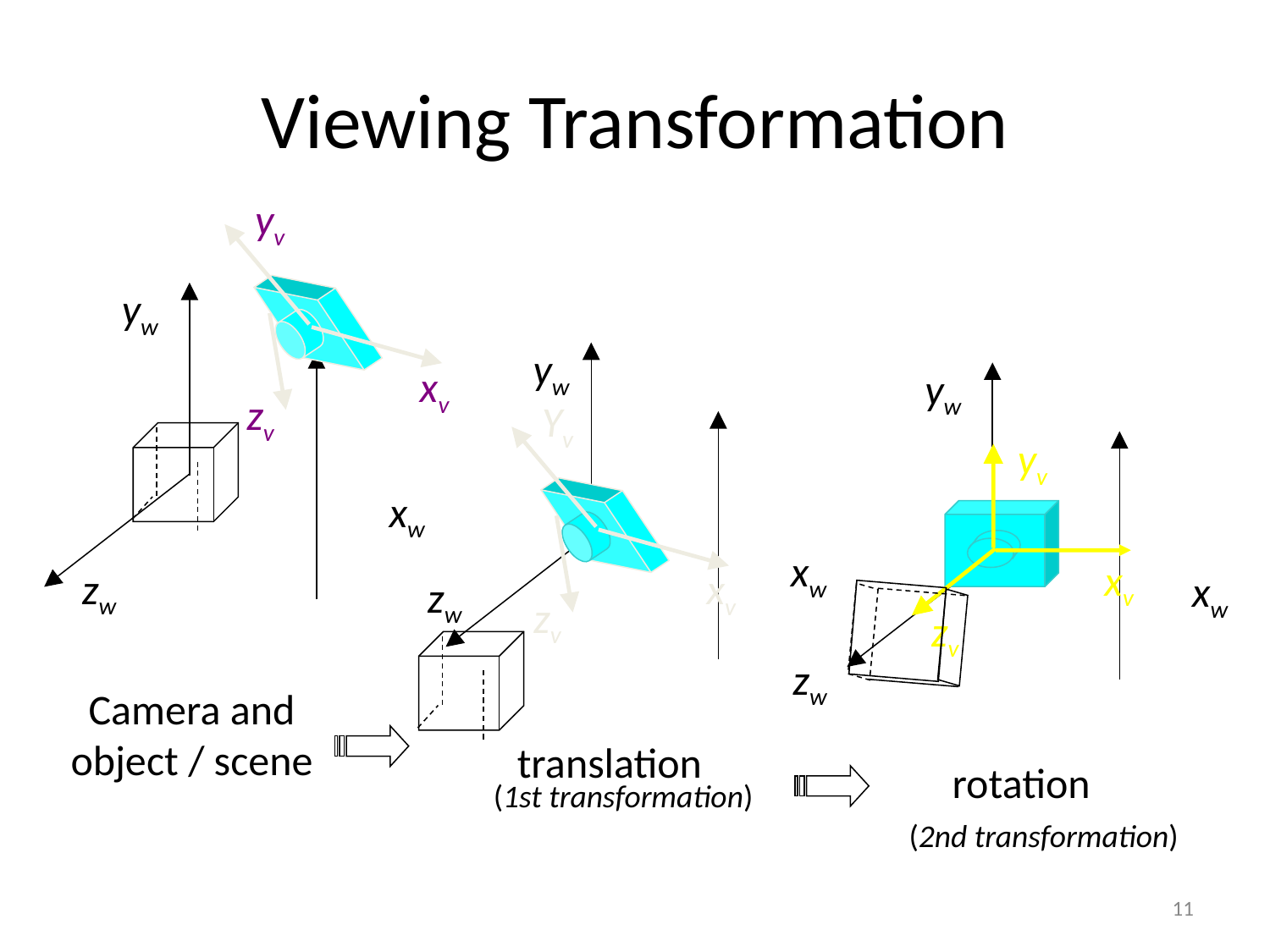

# Viewing Transformation
yv
xv
zv

yw
xw
zw
 yw
xw
zw
yw
xw
zw
Yv
xv
zv

 translation

yv
xv
zv

 rotation
Camera and object / scene

(1st transformation)

(2nd transformation)
11